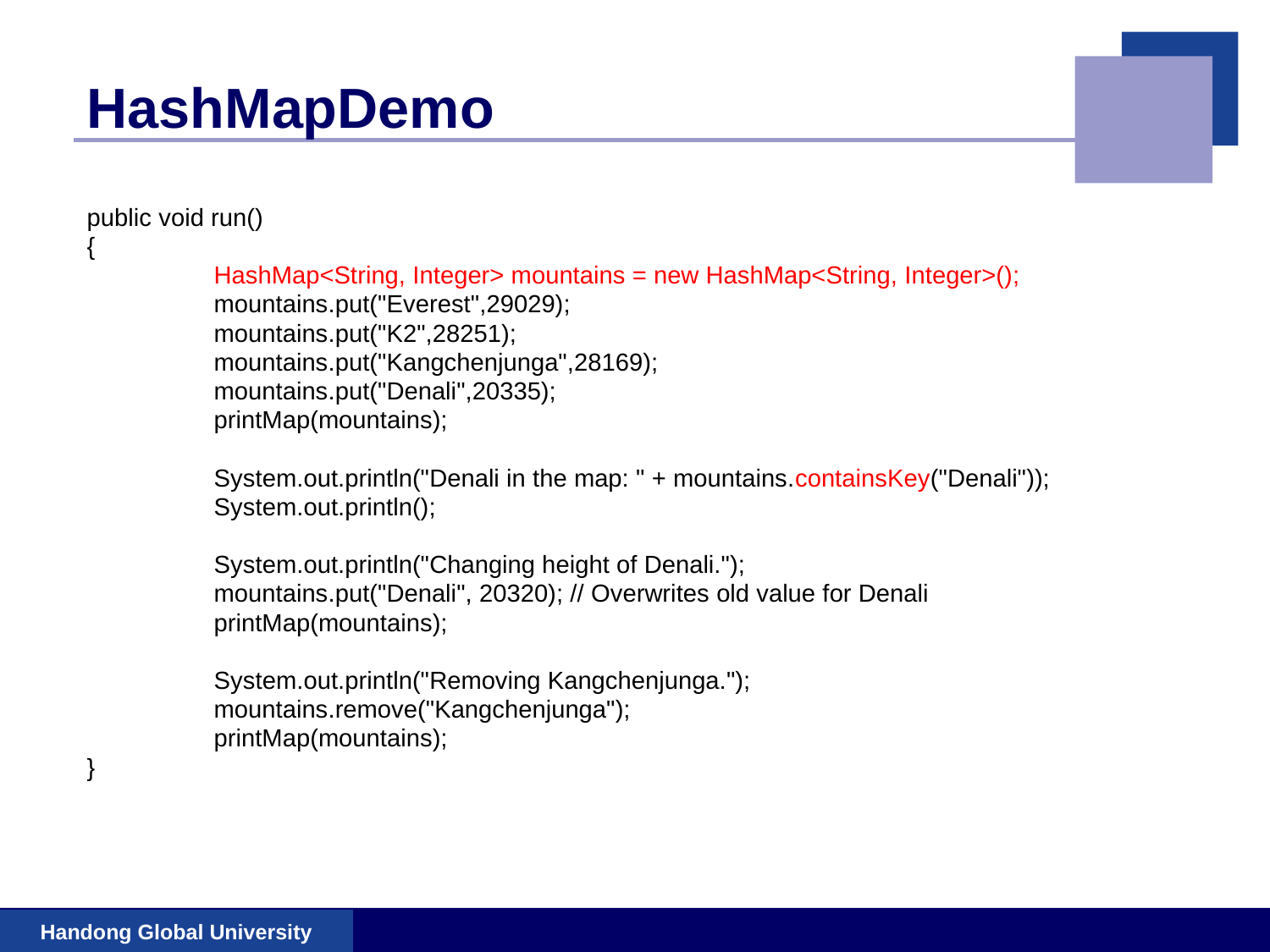

# HashMapDemo
public void run()
{
	HashMap<String, Integer> mountains = new HashMap<String, Integer>();
	mountains.put("Everest",29029);
	mountains.put("K2",28251);
	mountains.put("Kangchenjunga",28169);
	mountains.put("Denali",20335);
	printMap(mountains);

	System.out.println("Denali in the map: " + mountains.containsKey("Denali"));
	System.out.println();

	System.out.println("Changing height of Denali.");
	mountains.put("Denali", 20320); // Overwrites old value for Denali
	printMap(mountains);

	System.out.println("Removing Kangchenjunga.");
	mountains.remove("Kangchenjunga");
	printMap(mountains);
}